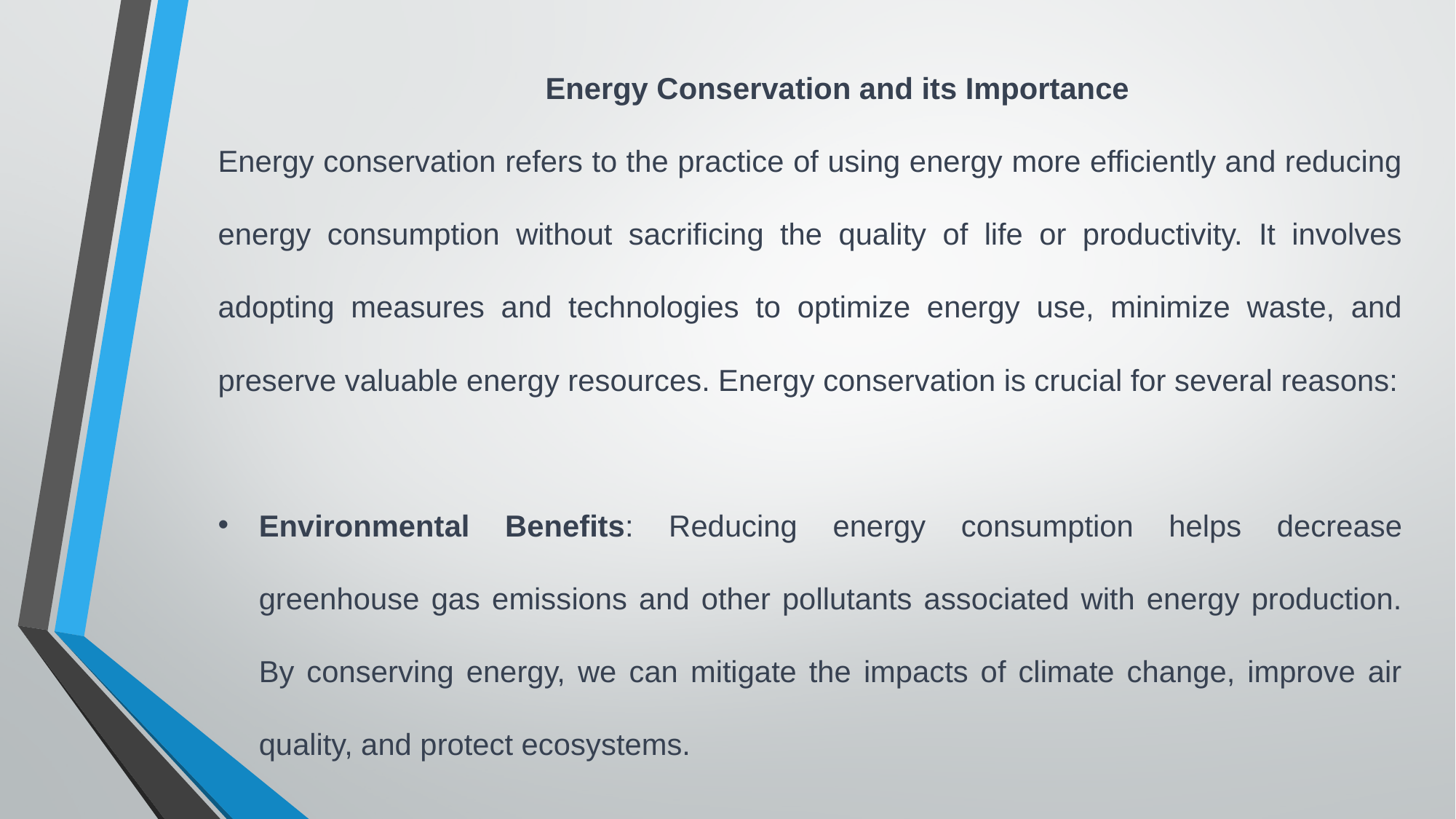

Energy Conservation and its Importance
Energy conservation refers to the practice of using energy more efficiently and reducing energy consumption without sacrificing the quality of life or productivity. It involves adopting measures and technologies to optimize energy use, minimize waste, and preserve valuable energy resources. Energy conservation is crucial for several reasons:

Environmental Benefits: Reducing energy consumption helps decrease greenhouse gas emissions and other pollutants associated with energy production. By conserving energy, we can mitigate the impacts of climate change, improve air quality, and protect ecosystems.